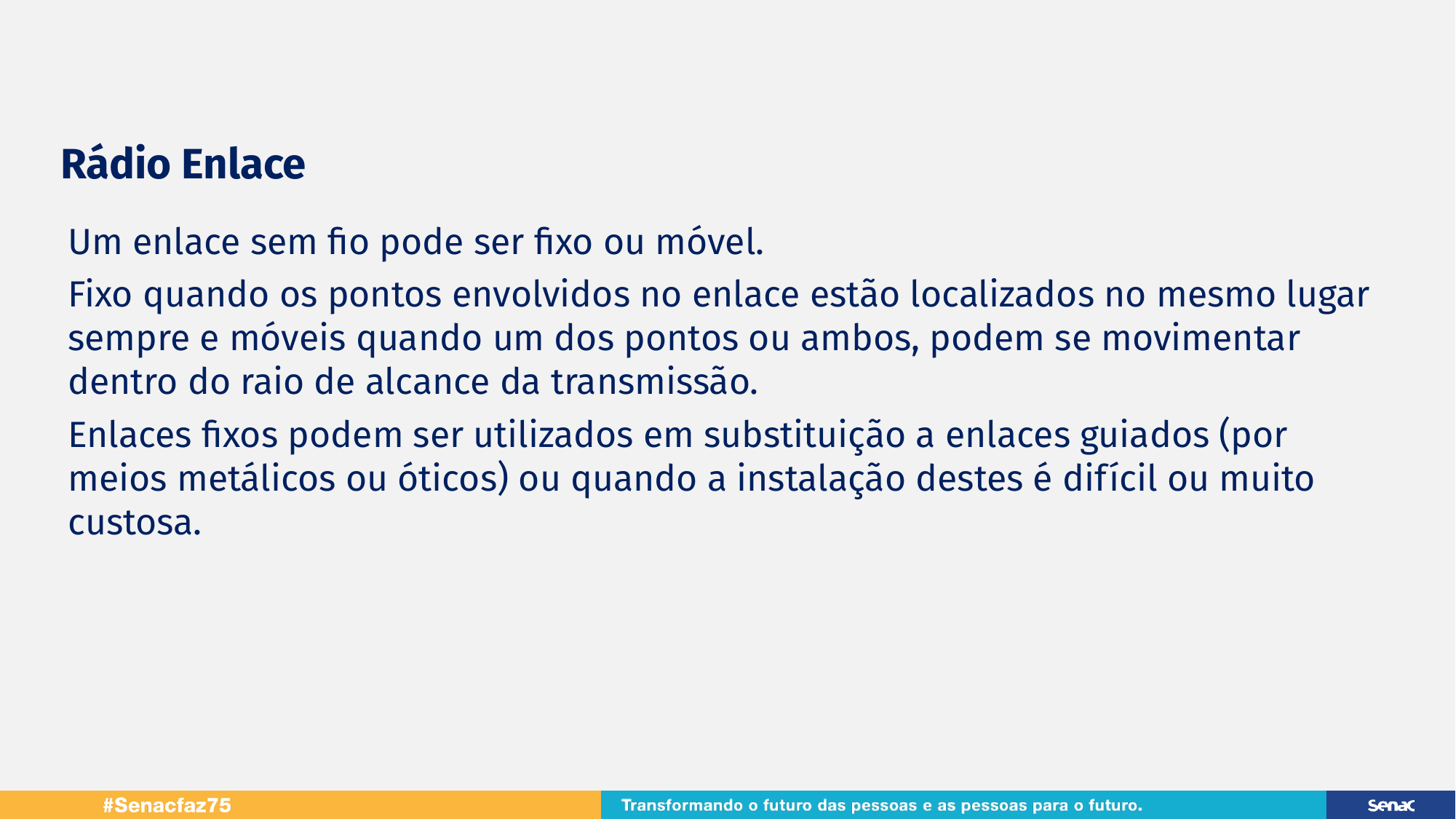

Rádio Enlace
Um enlace sem fio pode ser fixo ou móvel.
Fixo quando os pontos envolvidos no enlace estão localizados no mesmo lugar sempre e móveis quando um dos pontos ou ambos, podem se movimentar dentro do raio de alcance da transmissão.
Enlaces fixos podem ser utilizados em substituição a enlaces guiados (por meios metálicos ou óticos) ou quando a instalação destes é difícil ou muito custosa.